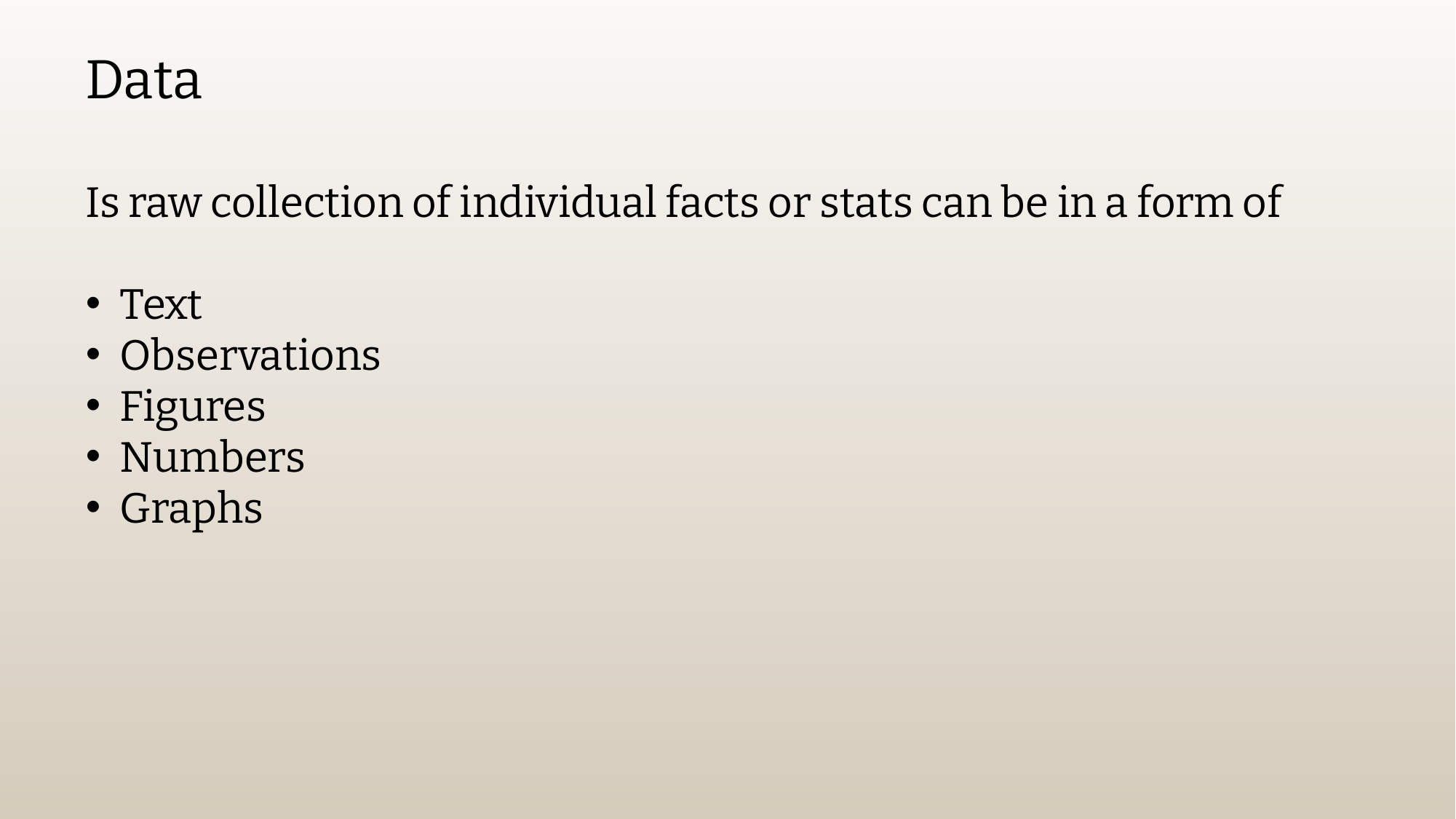

Data

Is raw collection of individual facts or stats can be in a form of

Text
Observations
Figures
Numbers
Graphs